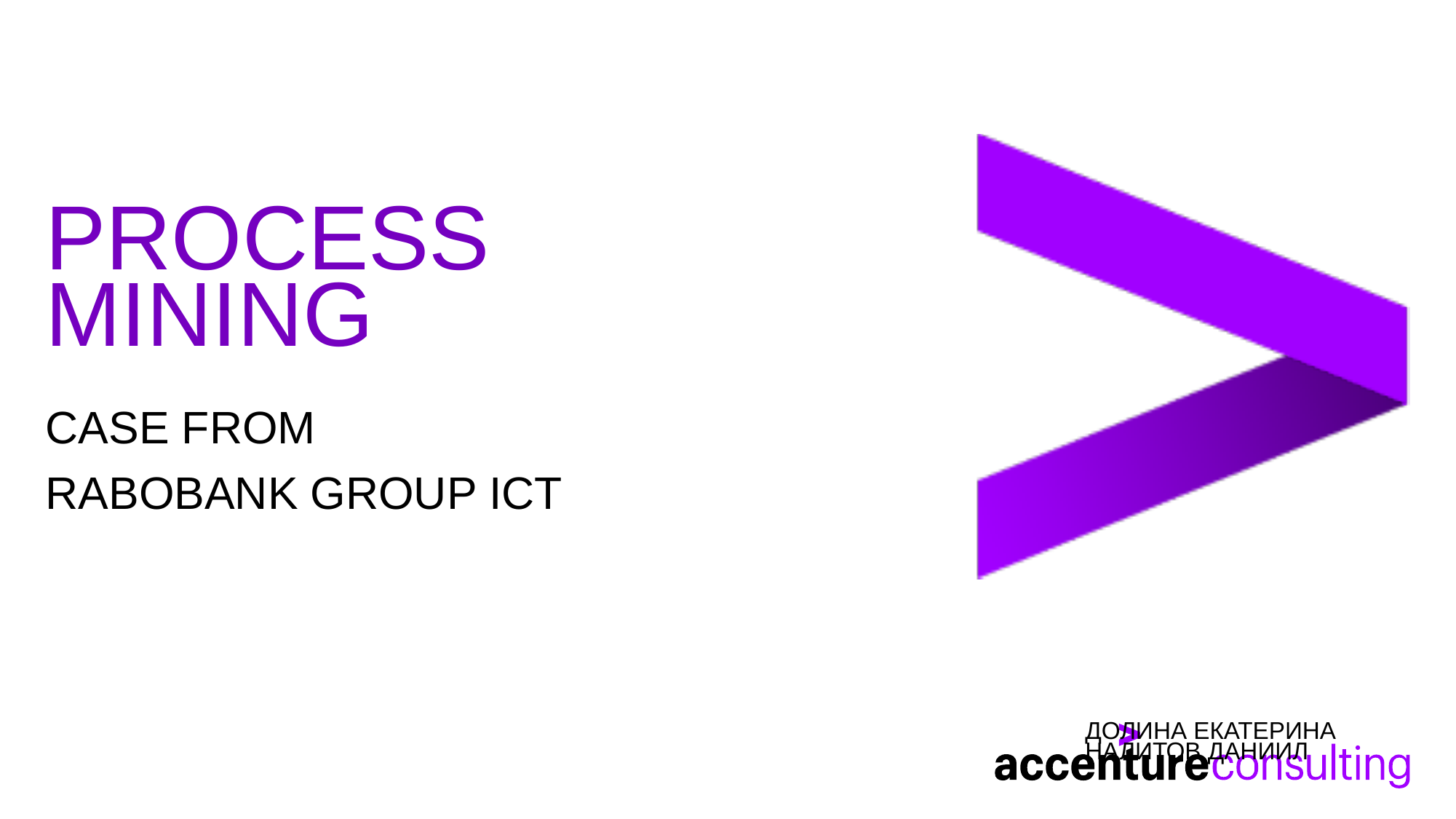

Process mining
Case from
Rabobank Group ICT
Долина екатерина
Налитов Даниил